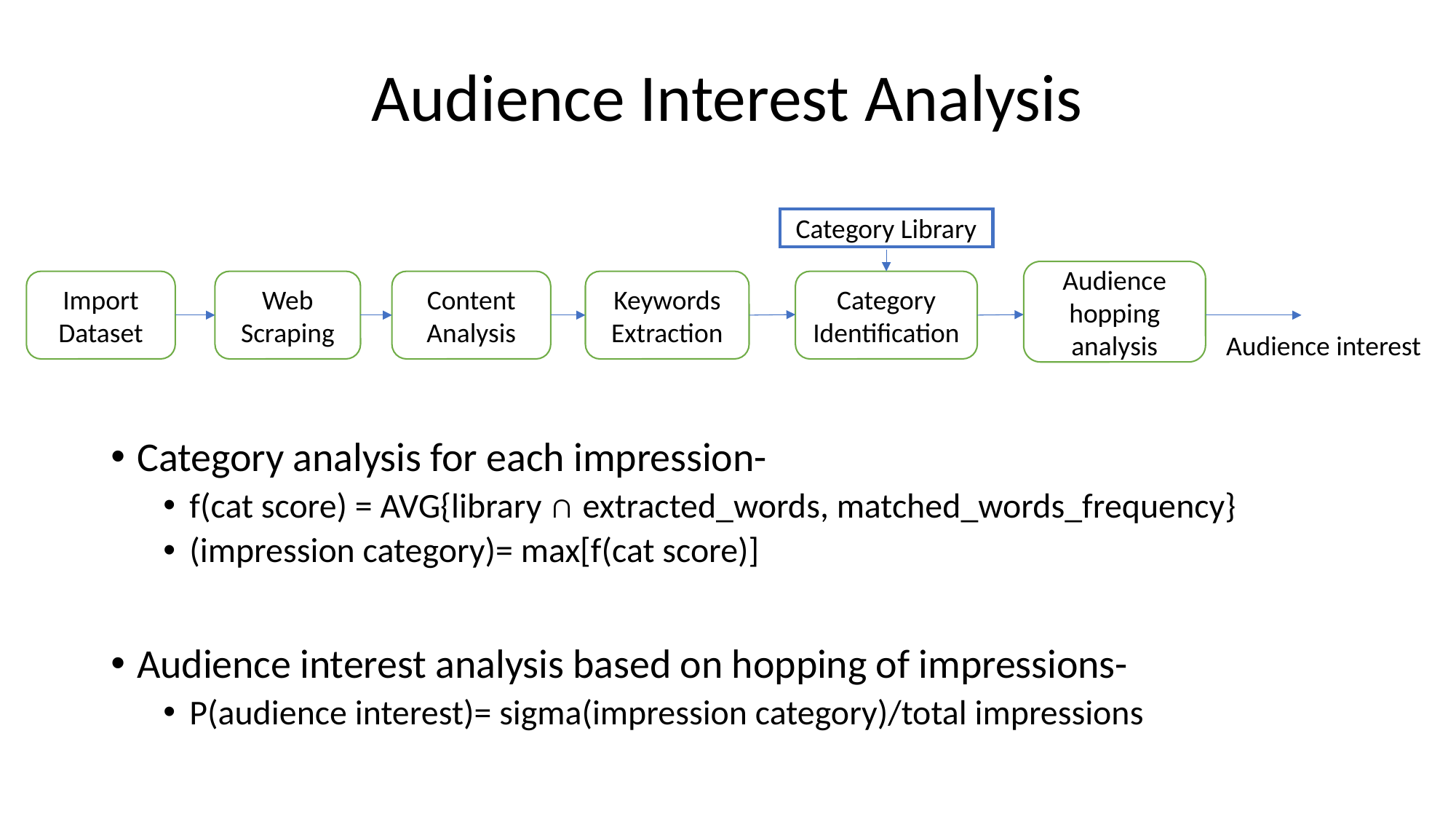

# Audience Interest Analysis
Category Library
Audience hopping analysis
Import Dataset
Web Scraping
Content Analysis
Keywords Extraction
Category Identification
Audience interest
Category analysis for each impression-
f(cat score) = AVG{library ∩ extracted_words, matched_words_frequency}
(impression category)= max[f(cat score)]

Audience interest analysis based on hopping of impressions-
P(audience interest)= sigma(impression category)/total impressions